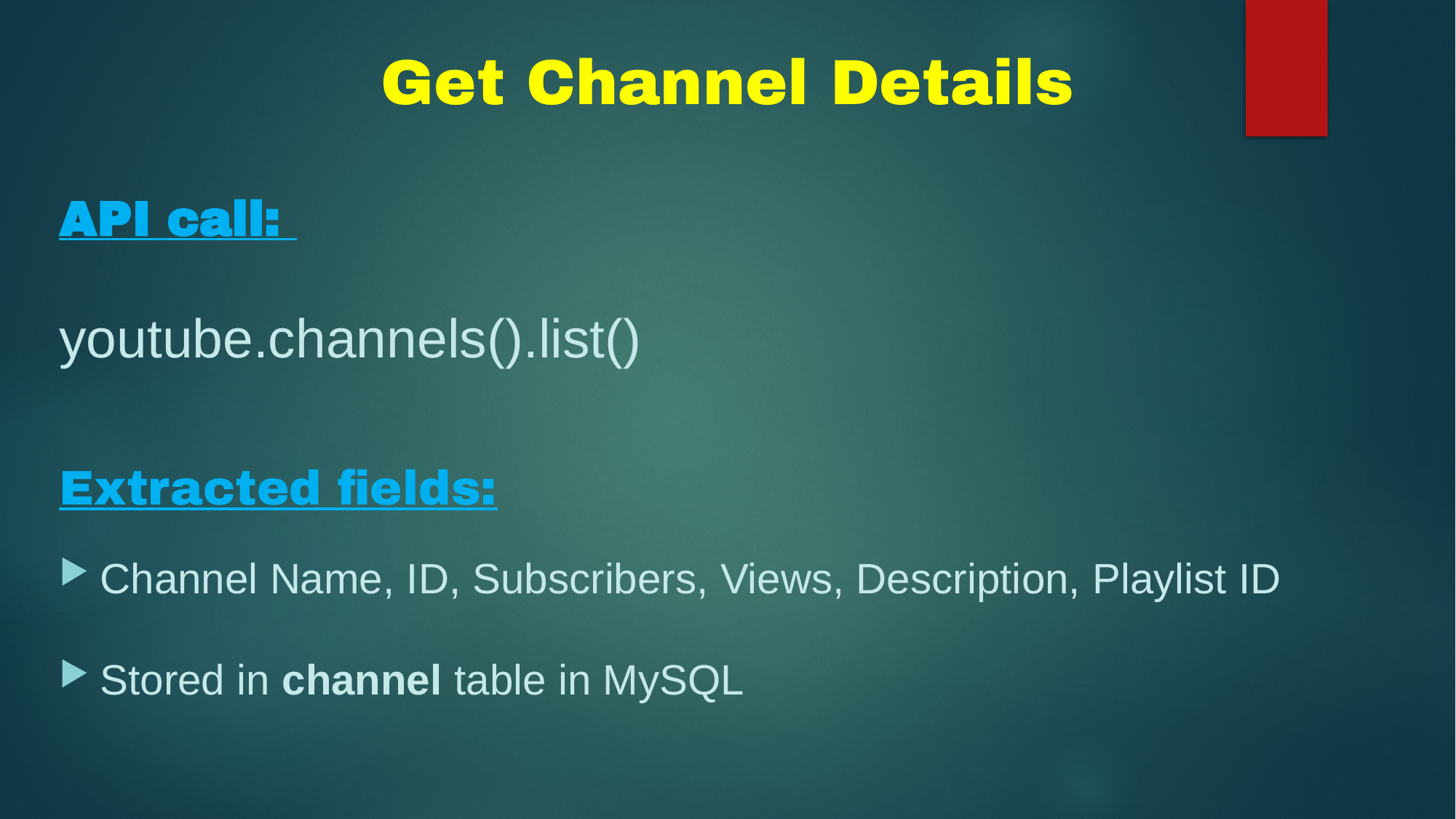

# Get Channel Details
API call:

youtube.channels().list()

Extracted fields:

Channel Name, ID, Subscribers, Views, Description, Playlist ID

Stored in channel table in MySQL